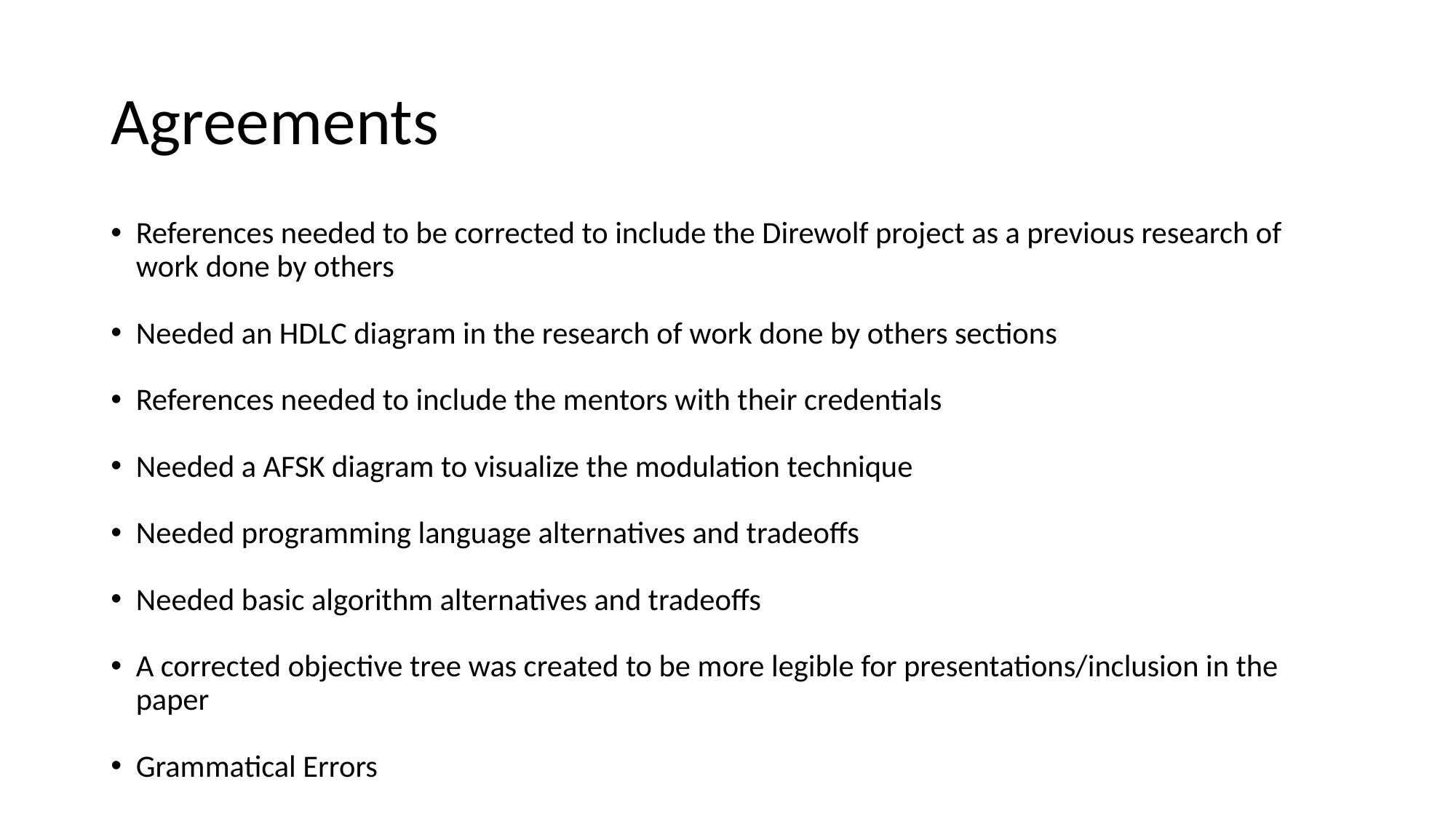

# Agreements
References needed to be corrected to include the Direwolf project as a previous research of work done by others

Needed an HDLC diagram in the research of work done by others sections

References needed to include the mentors with their credentials

Needed a AFSK diagram to visualize the modulation technique

Needed programming language alternatives and tradeoffs

Needed basic algorithm alternatives and tradeoffs

A corrected objective tree was created to be more legible for presentations/inclusion in the paper

Grammatical Errors